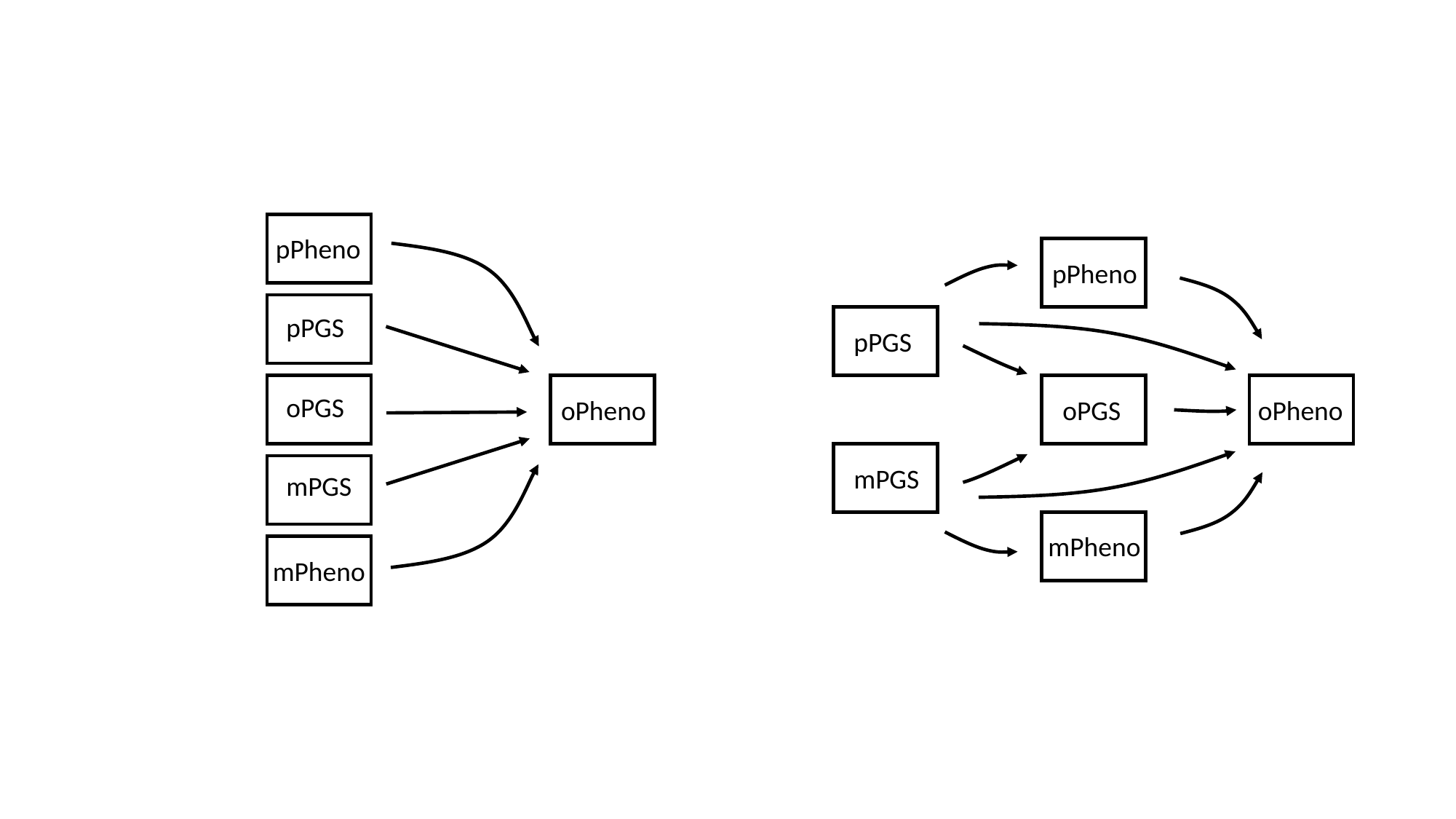

pPheno

pPheno

pPGS

pPGS

oPGS
oPheno
oPGS
oPheno

mPGS
mPGS

mPheno

mPheno